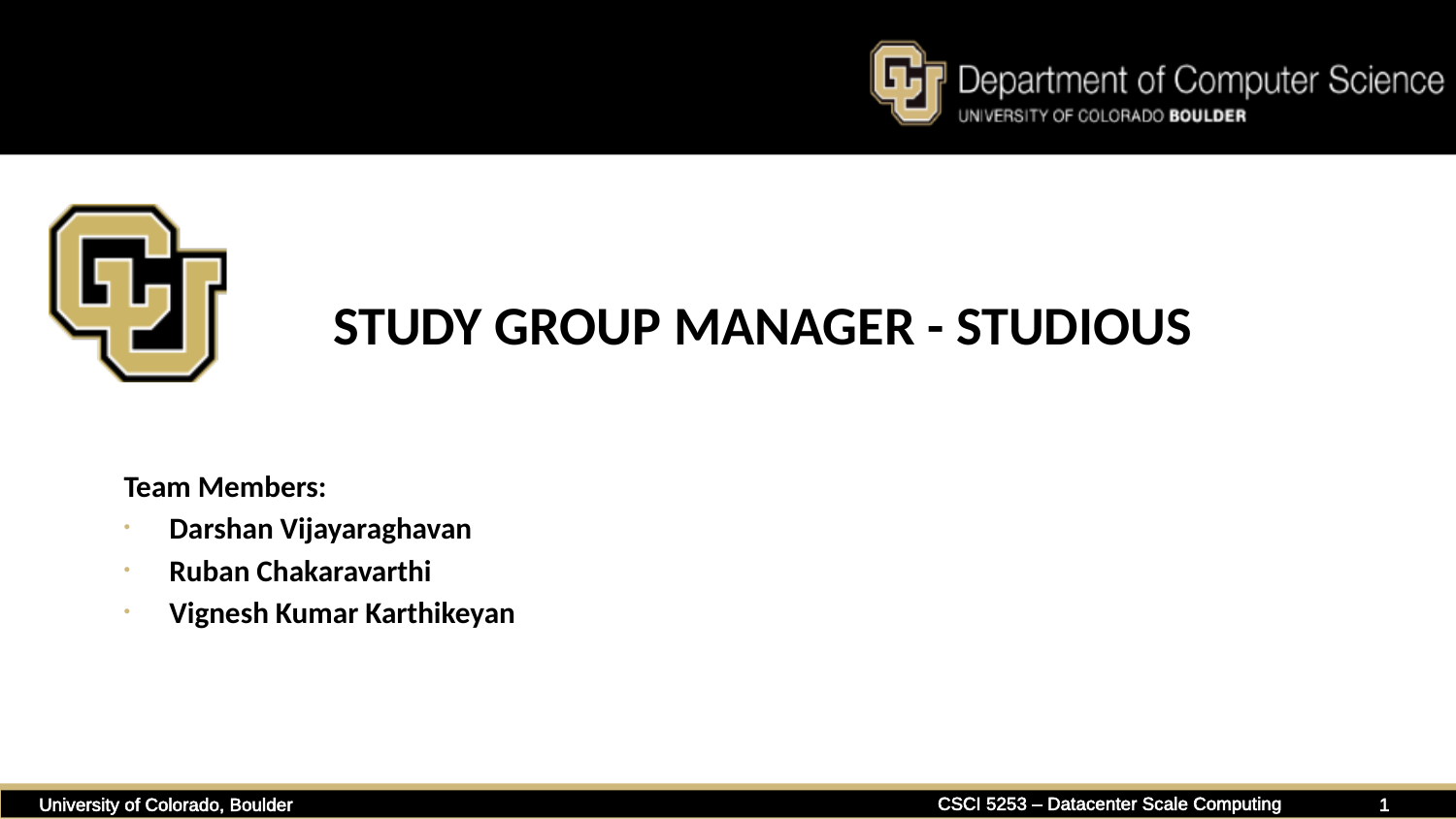

# STUDY GROUP MANAGER - STUDIOUS
Team Members:
Darshan Vijayaraghavan
Ruban Chakaravarthi
Vignesh Kumar Karthikeyan